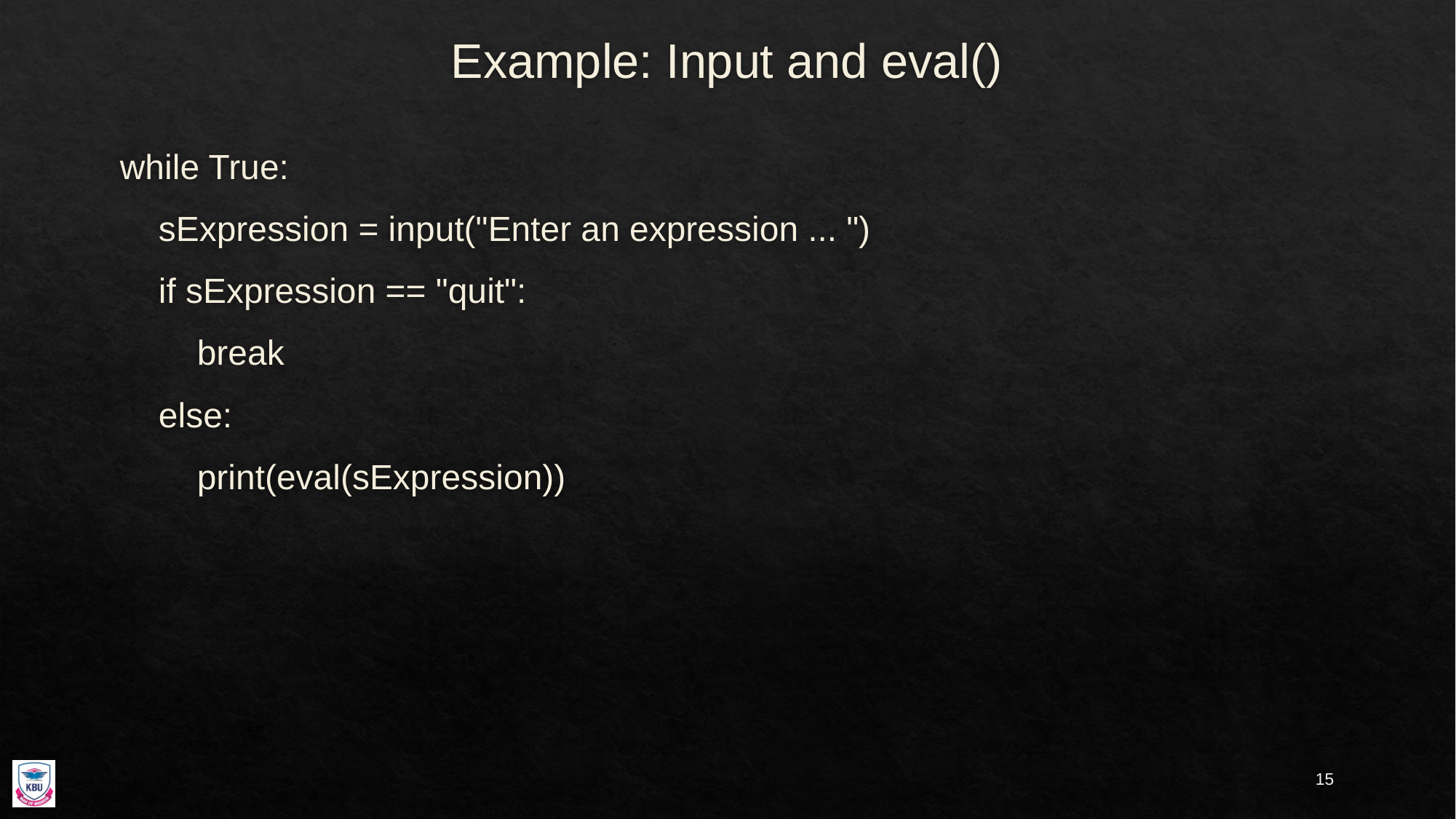

# Example: Input and eval()
while True:
    sExpression = input("Enter an expression ... ")
    if sExpression == "quit":
        break
    else:
        print(eval(sExpression))
15